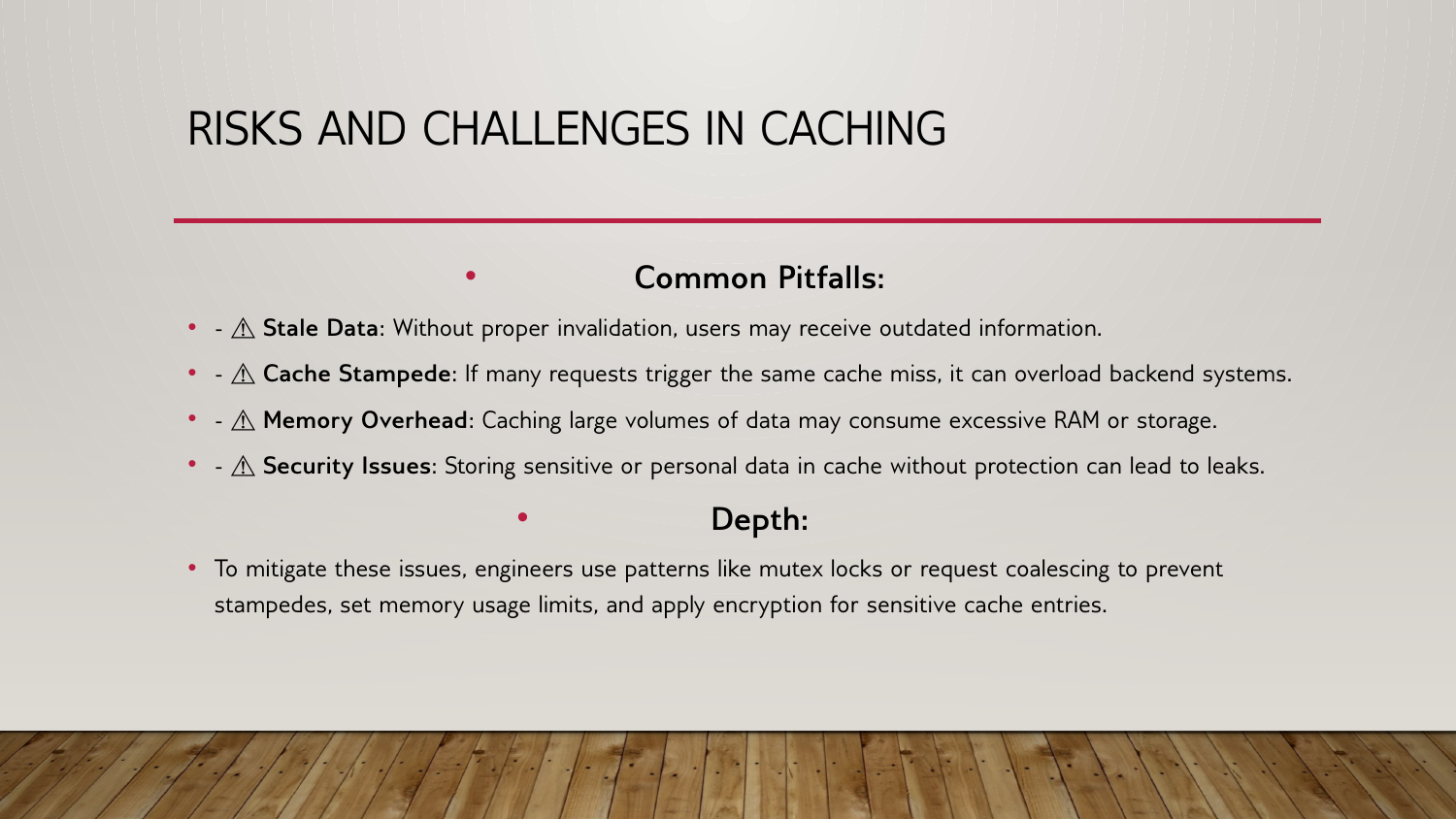

# Risks and Challenges in Caching
Common Pitfalls:
- ⚠️ Stale Data: Without proper invalidation, users may receive outdated information.
- ⚠️ Cache Stampede: If many requests trigger the same cache miss, it can overload backend systems.
- ⚠️ Memory Overhead: Caching large volumes of data may consume excessive RAM or storage.
- ⚠️ Security Issues: Storing sensitive or personal data in cache without protection can lead to leaks.
Depth:
To mitigate these issues, engineers use patterns like mutex locks or request coalescing to prevent stampedes, set memory usage limits, and apply encryption for sensitive cache entries.